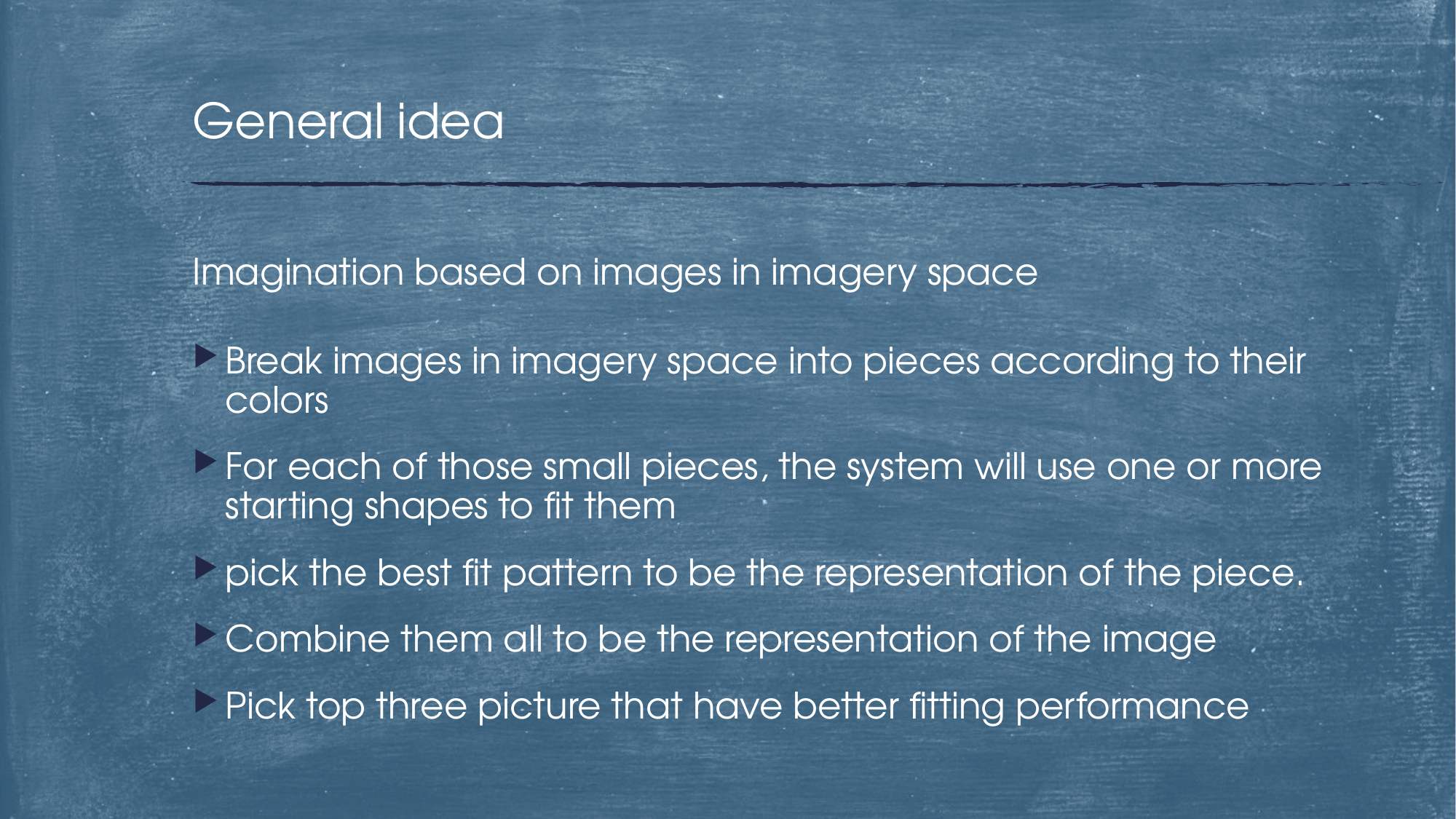

# General idea
Imagination based on images in imagery space
Break images in imagery space into pieces according to their colors
For each of those small pieces, the system will use one or more starting shapes to fit them
pick the best fit pattern to be the representation of the piece.
Combine them all to be the representation of the image
Pick top three picture that have better fitting performance